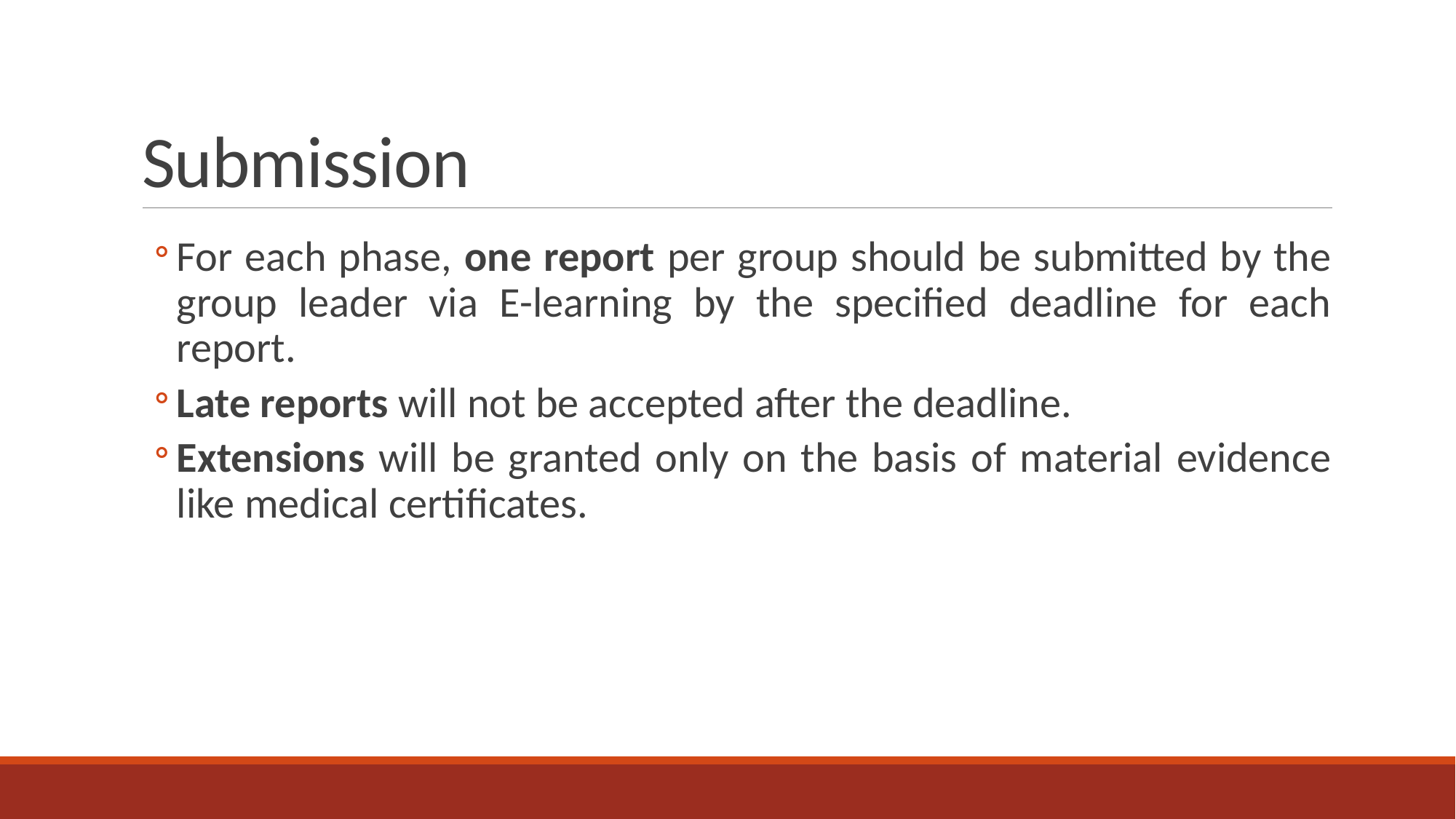

# Submission
For each phase, one report per group should be submitted by the group leader via E-learning by the specified deadline for each report.
Late reports will not be accepted after the deadline.
Extensions will be granted only on the basis of material evidence like medical certificates.